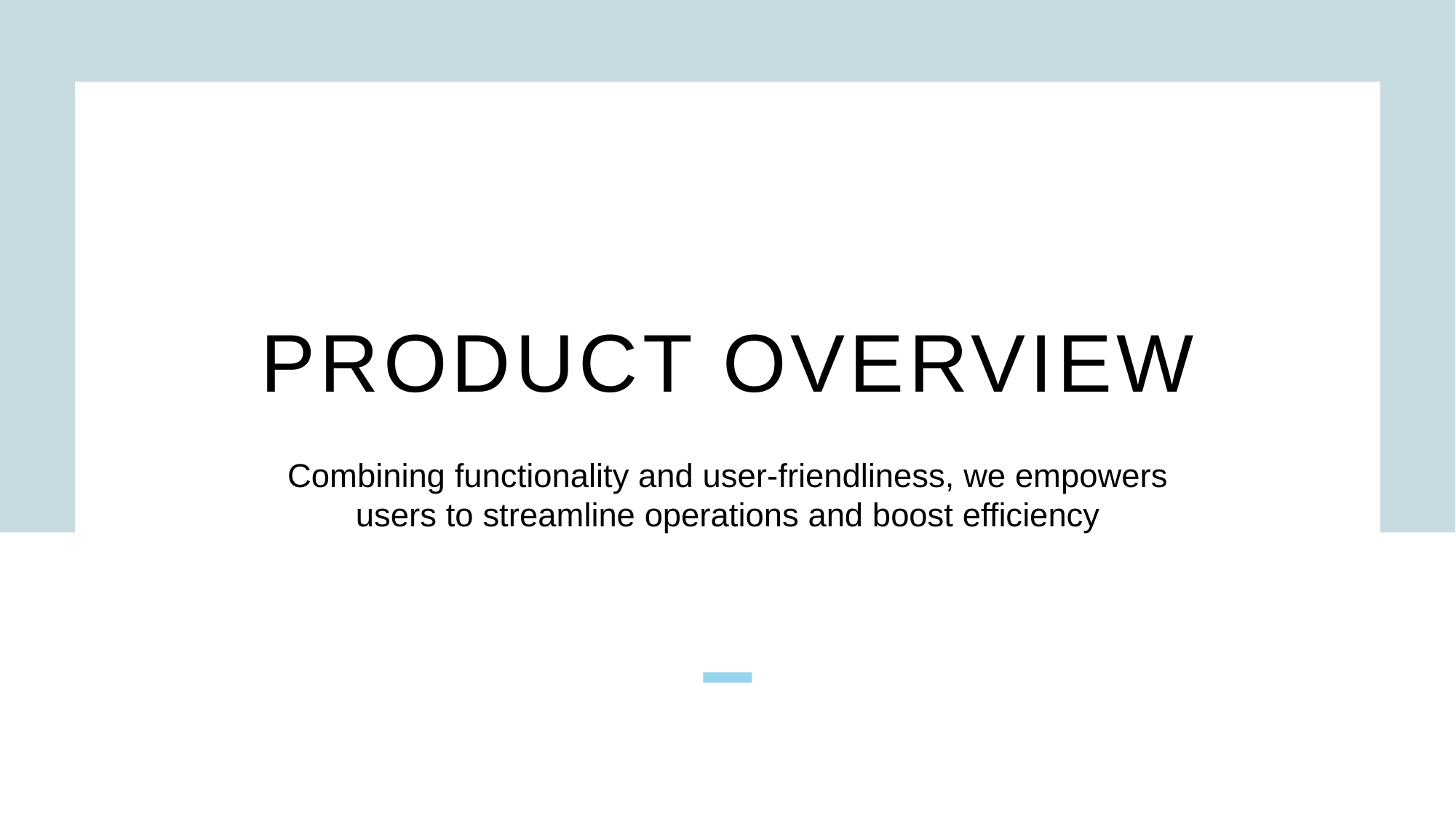

# Product overview
Combining functionality and user-friendliness, we empowers users to streamline operations and boost efficiency